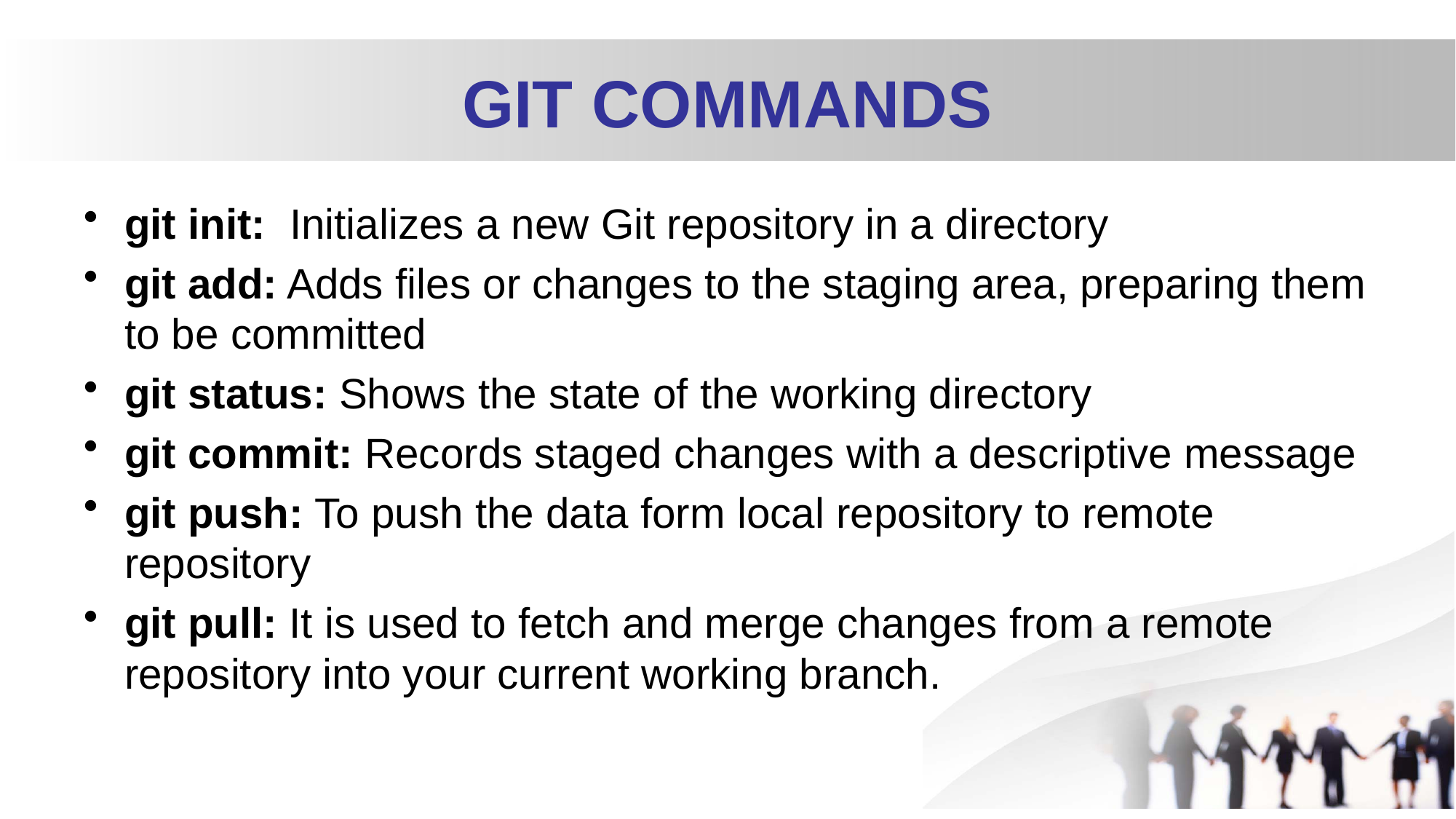

# GIT COMMANDS
git init:  Initializes a new Git repository in a directory
git add: Adds files or changes to the staging area, preparing them to be committed
git status: Shows the state of the working directory
git commit: Records staged changes with a descriptive message
git push: To push the data form local repository to remote repository
git pull: It is used to fetch and merge changes from a remote repository into your current working branch.